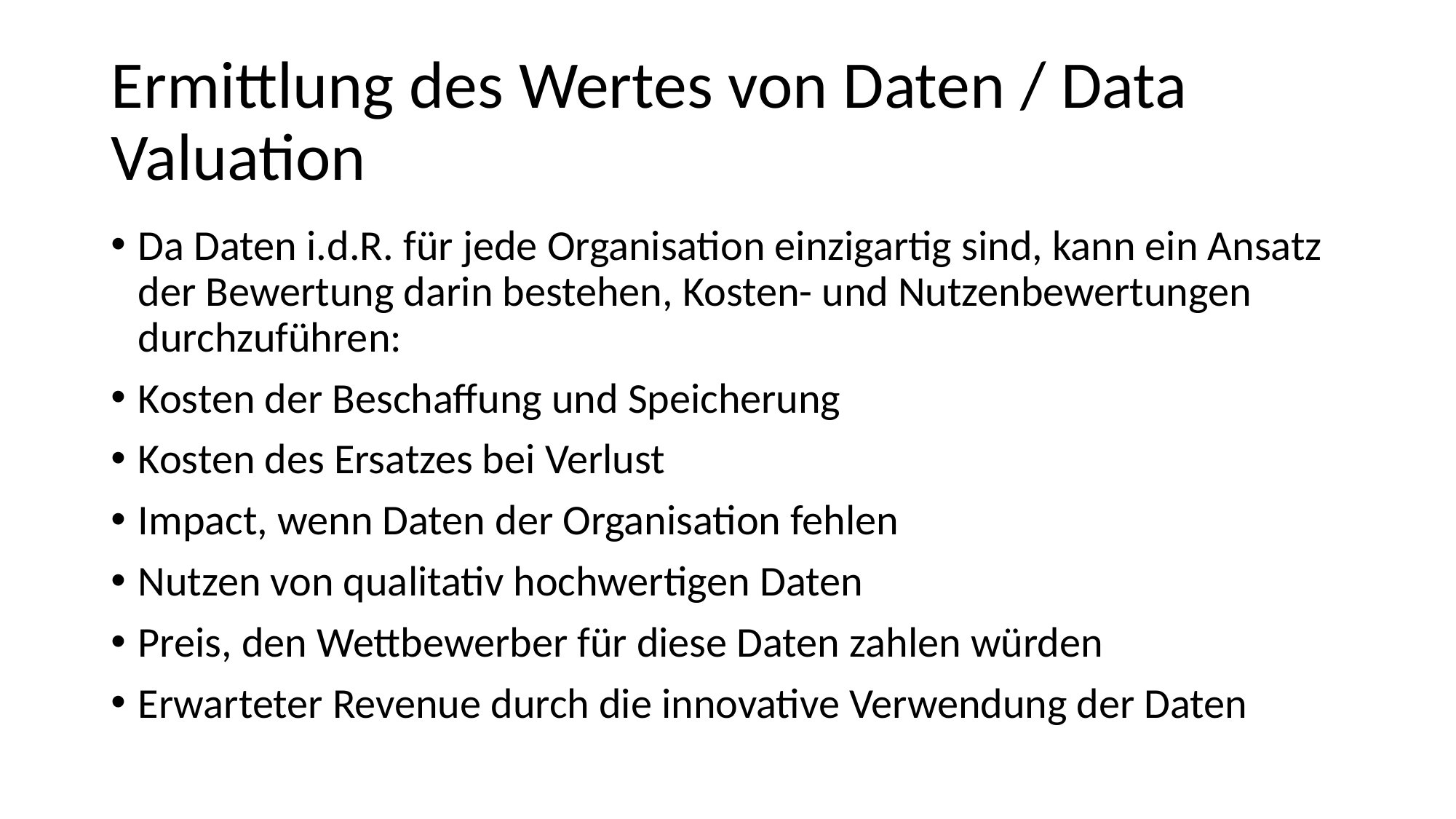

# Ermittlung des Wertes von Daten / Data Valuation
Da Daten i.d.R. für jede Organisation einzigartig sind, kann ein Ansatz der Bewertung darin bestehen, Kosten- und Nutzenbewertungen durchzuführen:
Kosten der Beschaffung und Speicherung
Kosten des Ersatzes bei Verlust
Impact, wenn Daten der Organisation fehlen
Nutzen von qualitativ hochwertigen Daten
Preis, den Wettbewerber für diese Daten zahlen würden
Erwarteter Revenue durch die innovative Verwendung der Daten